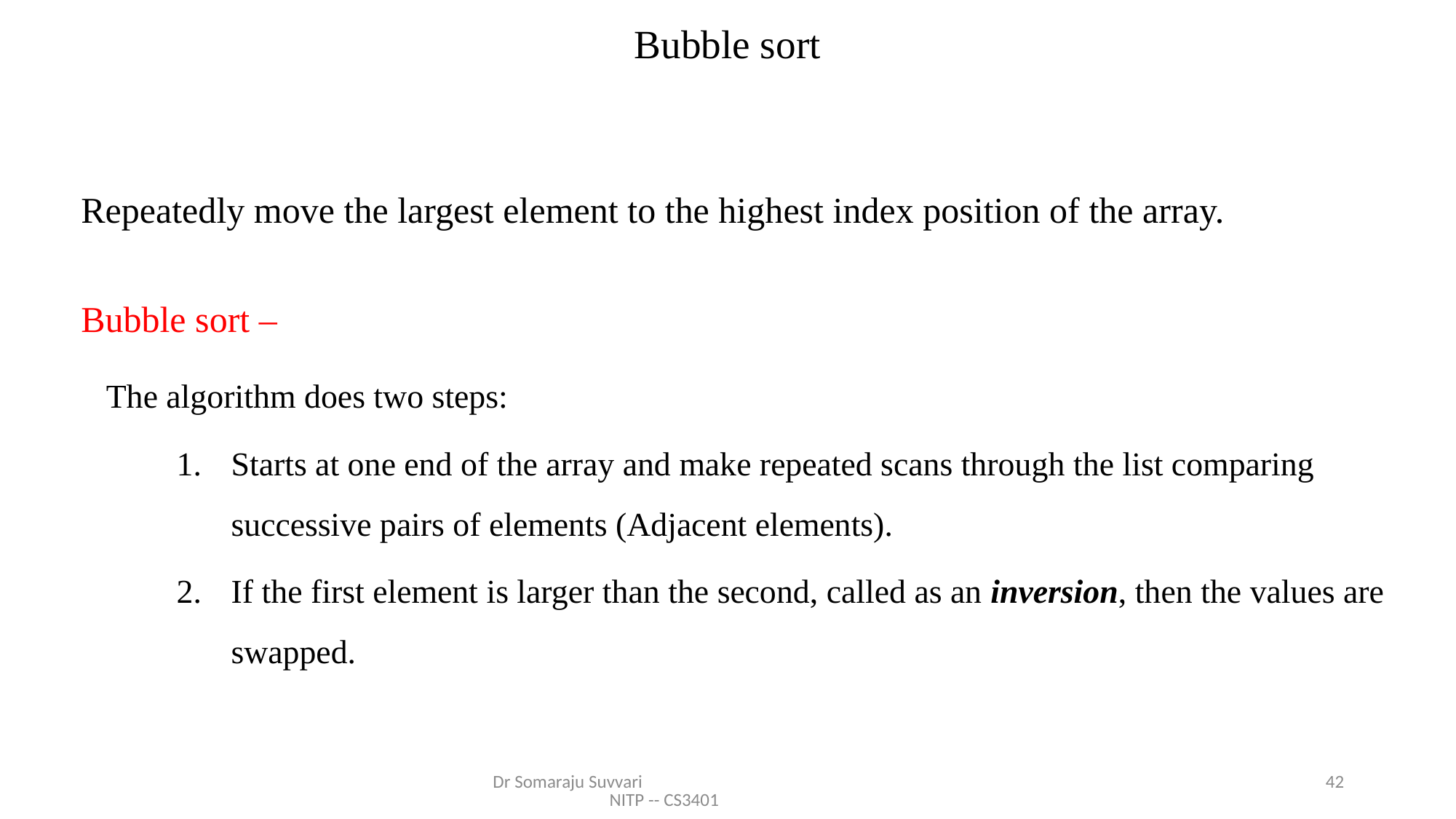

# Bubble sort

Repeatedly move the largest element to the highest index position of the array.

Bubble sort –
   The algorithm does two steps:
Starts at one end of the array and make repeated scans through the list comparing successive pairs of elements (Adjacent elements).
If the first element is larger than the second, called as an inversion, then the values are swapped.

Dr Somaraju Suvvari                                                                                                        NITP -- CS3401
42